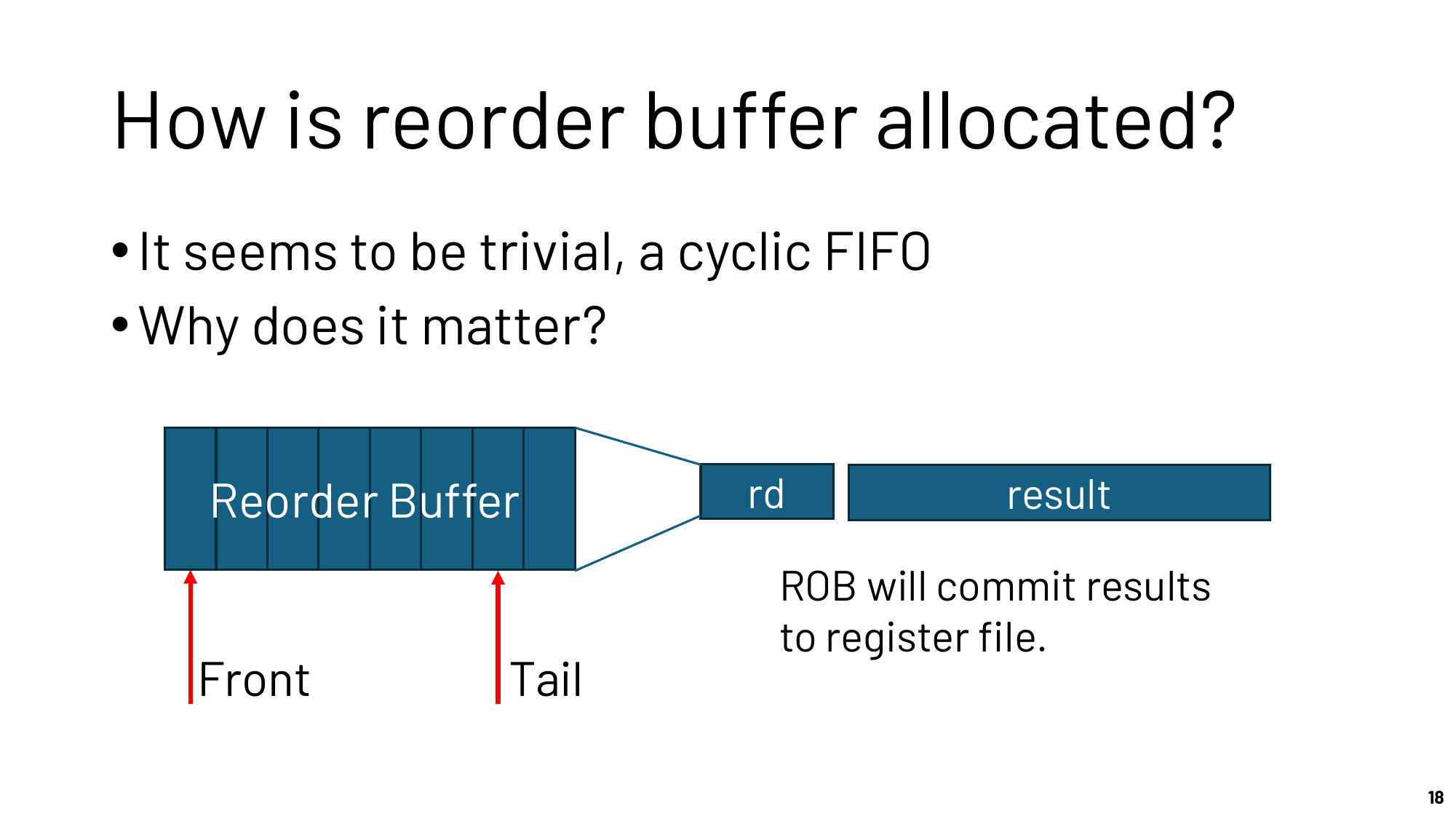

# How is reorder buffer allocated?
It seems to be trivial, a cyclic FIFO
Why does it matter?

Reorder Buffer
rd
result
ROB will commit results to register file.
Front
Tail
18